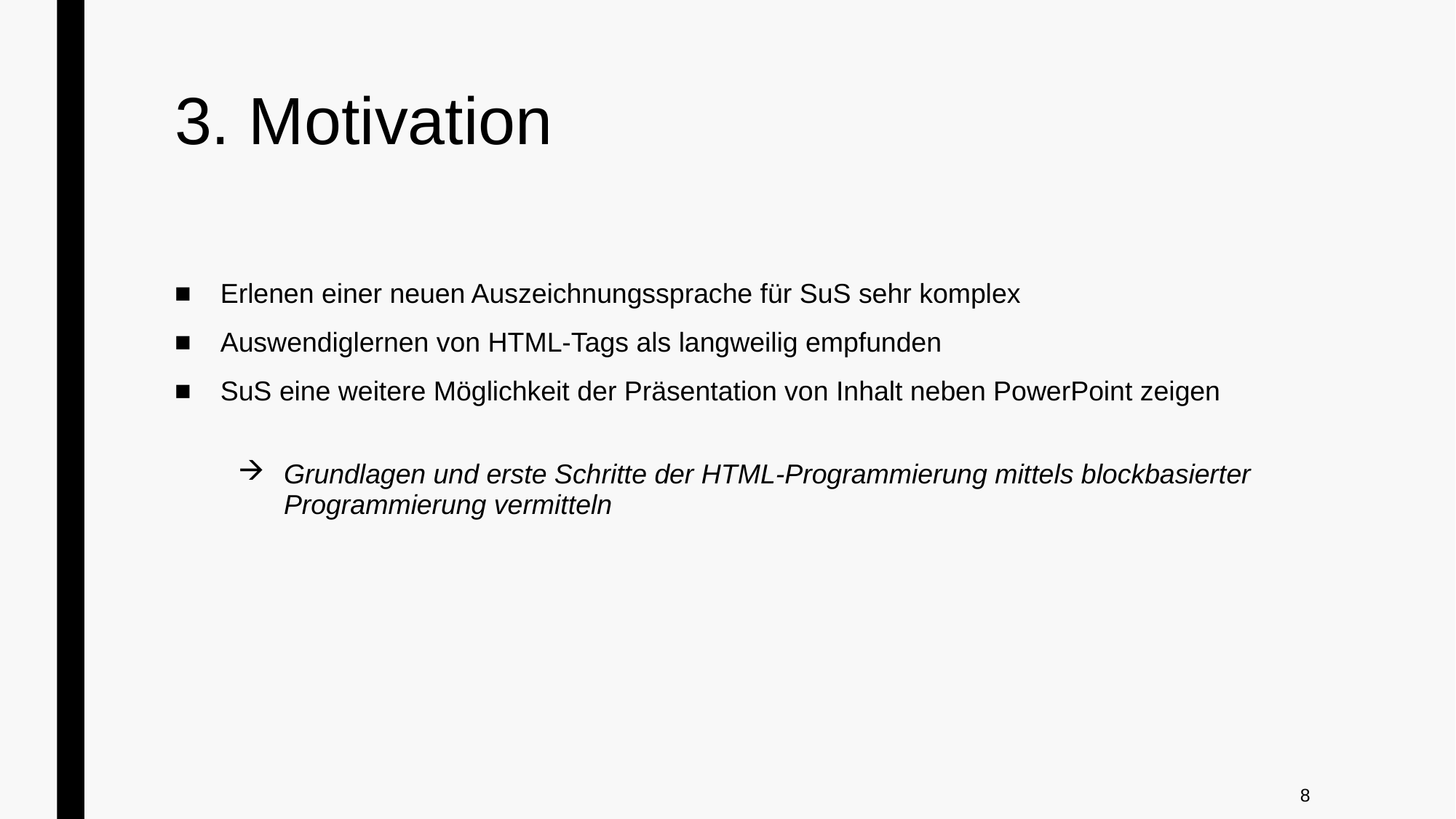

# 3. Motivation
Erlenen einer neuen Auszeichnungssprache für SuS sehr komplex
Auswendiglernen von HTML-Tags als langweilig empfunden
SuS eine weitere Möglichkeit der Präsentation von Inhalt neben PowerPoint zeigen

Grundlagen und erste Schritte der HTML-Programmierung mittels blockbasierter Programmierung vermitteln
8